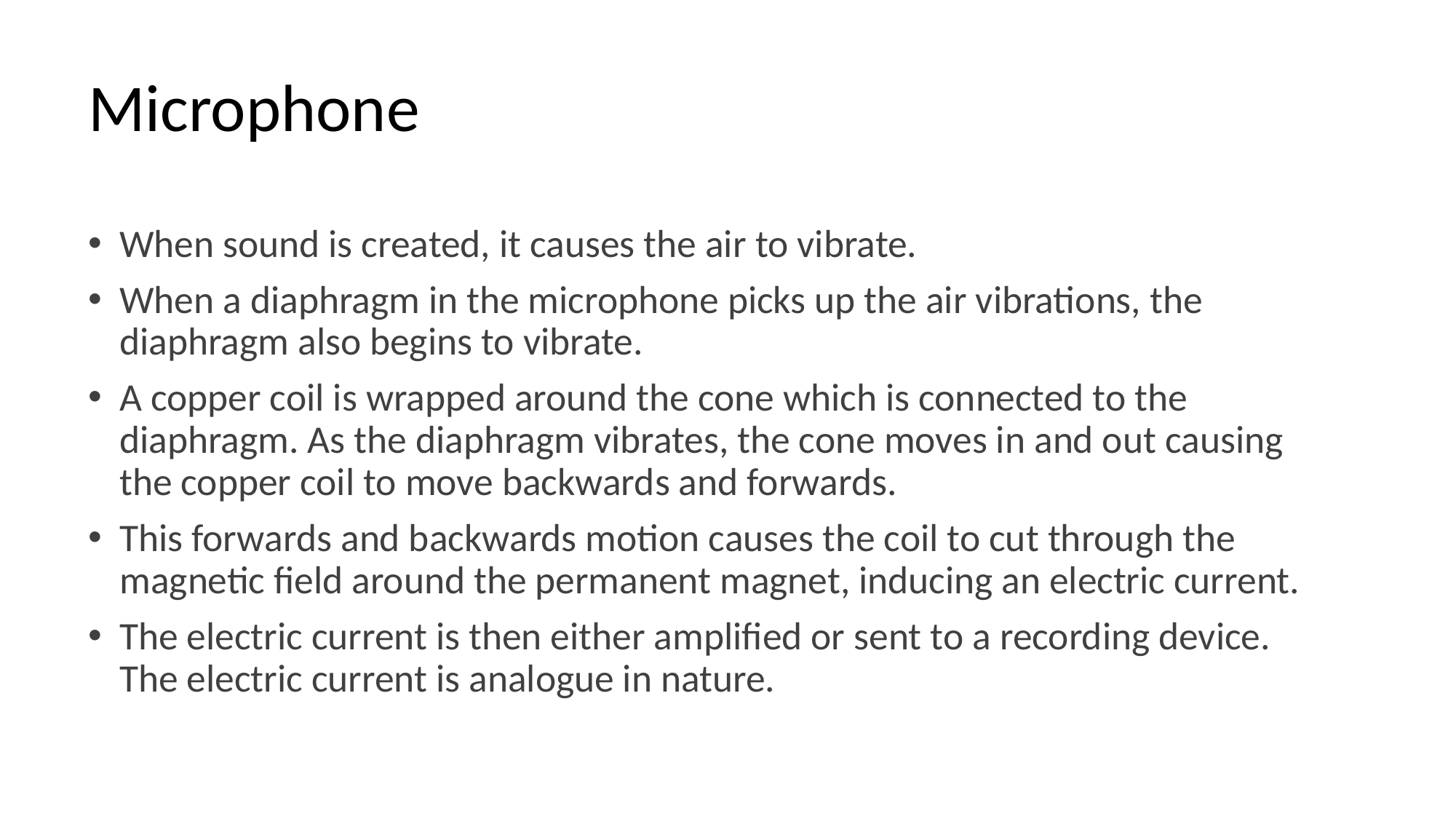

# Microphone
When sound is created, it causes the air to vibrate.
When a diaphragm in the microphone picks up the air vibrations, the diaphragm also begins to vibrate.
A copper coil is wrapped around the cone which is connected to the diaphragm. As the diaphragm vibrates, the cone moves in and out causing the copper coil to move backwards and forwards.
This forwards and backwards motion causes the coil to cut through the magnetic field around the permanent magnet, inducing an electric current.
The electric current is then either amplified or sent to a recording device. The electric current is analogue in nature.